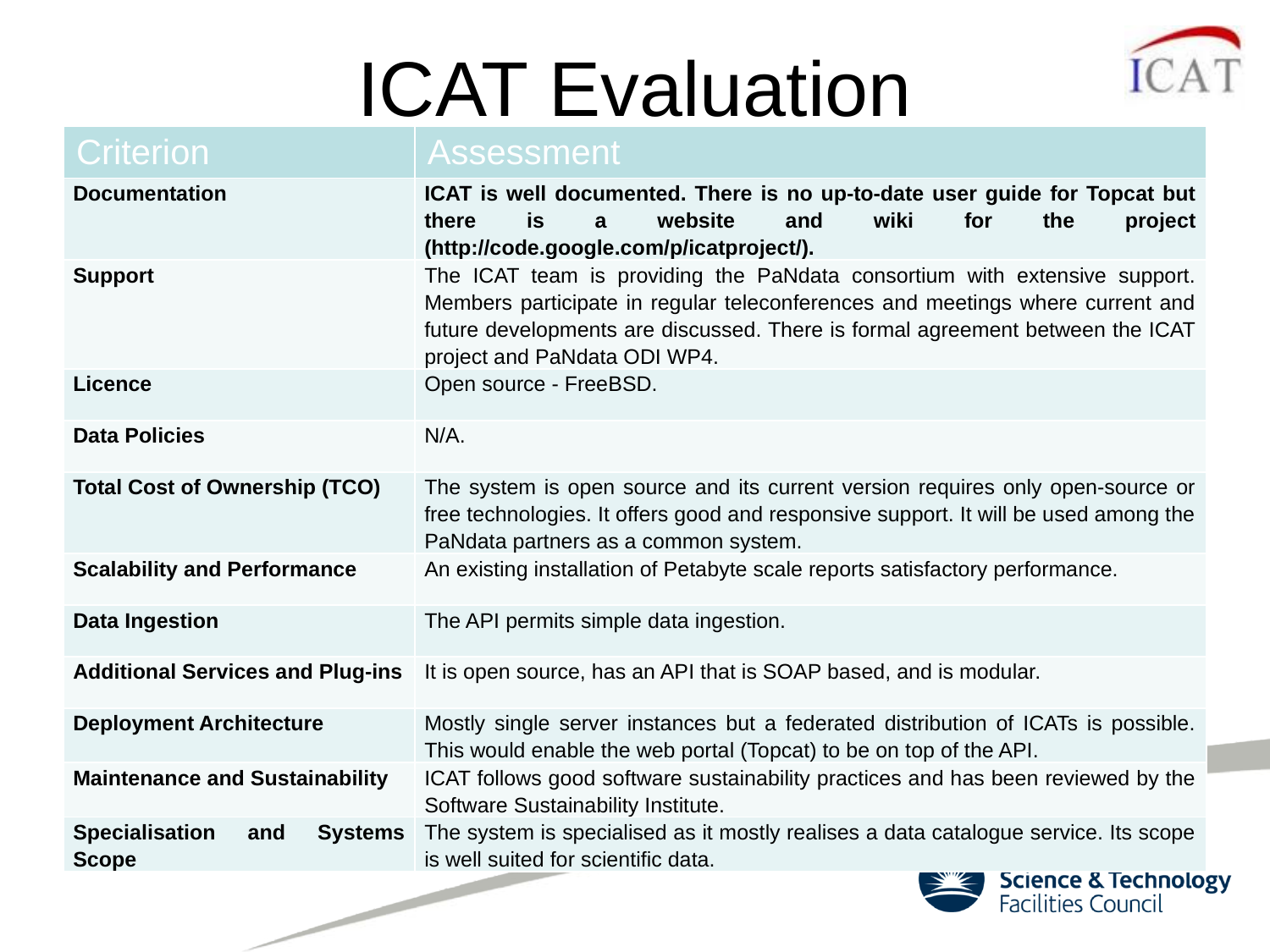

# ICAT Evaluation
| Criterion | Assessment |
| --- | --- |
| Documentation | ICAT is well documented. There is no up-to-date user guide for Topcat but there is a website and wiki for the project (http://code.google.com/p/icatproject/). |
| Support | The ICAT team is providing the PaNdata consortium with extensive support. Members participate in regular teleconferences and meetings where current and future developments are discussed. There is formal agreement between the ICAT project and PaNdata ODI WP4. |
| Licence | Open source - FreeBSD. |
| Data Policies | N/A. |
| Total Cost of Ownership (TCO) | The system is open source and its current version requires only open-source or free technologies. It offers good and responsive support. It will be used among the PaNdata partners as a common system. |
| Scalability and Performance | An existing installation of Petabyte scale reports satisfactory performance. |
| Data Ingestion | The API permits simple data ingestion. |
| Additional Services and Plug-ins | It is open source, has an API that is SOAP based, and is modular. |
| Deployment Architecture | Mostly single server instances but a federated distribution of ICATs is possible. This would enable the web portal (Topcat) to be on top of the API. |
| Maintenance and Sustainability | ICAT follows good software sustainability practices and has been reviewed by the Software Sustainability Institute. |
| Specialisation and Systems Scope | The system is specialised as it mostly realises a data catalogue service. Its scope is well suited for scientific data. |